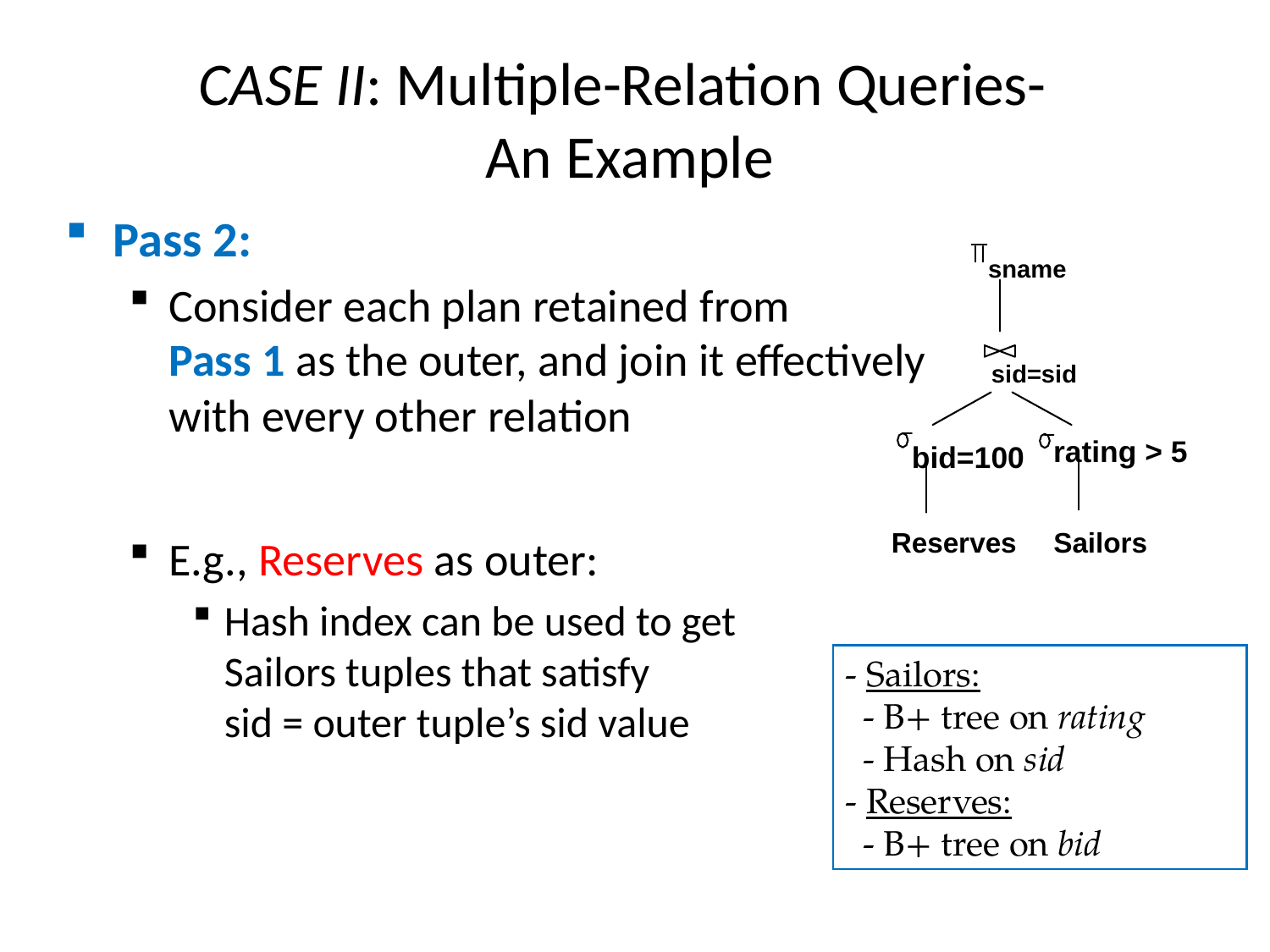

# CASE II: Multiple-Relation Queries- An Example
Pass 2:
Consider each plan retained from
Pass 1 as the outer, and join it effectively
with every other relation

E.g., Reserves as outer:
Hash index can be used to get
Sailors tuples that satisfy
sid = outer tuple’s sid value

sname

sid=sid

rating > 5
bid=100

Sailors
Reserves
- Sailors:
  - B+ tree on rating
  - Hash on sid
- Reserves:
  - B+ tree on bid